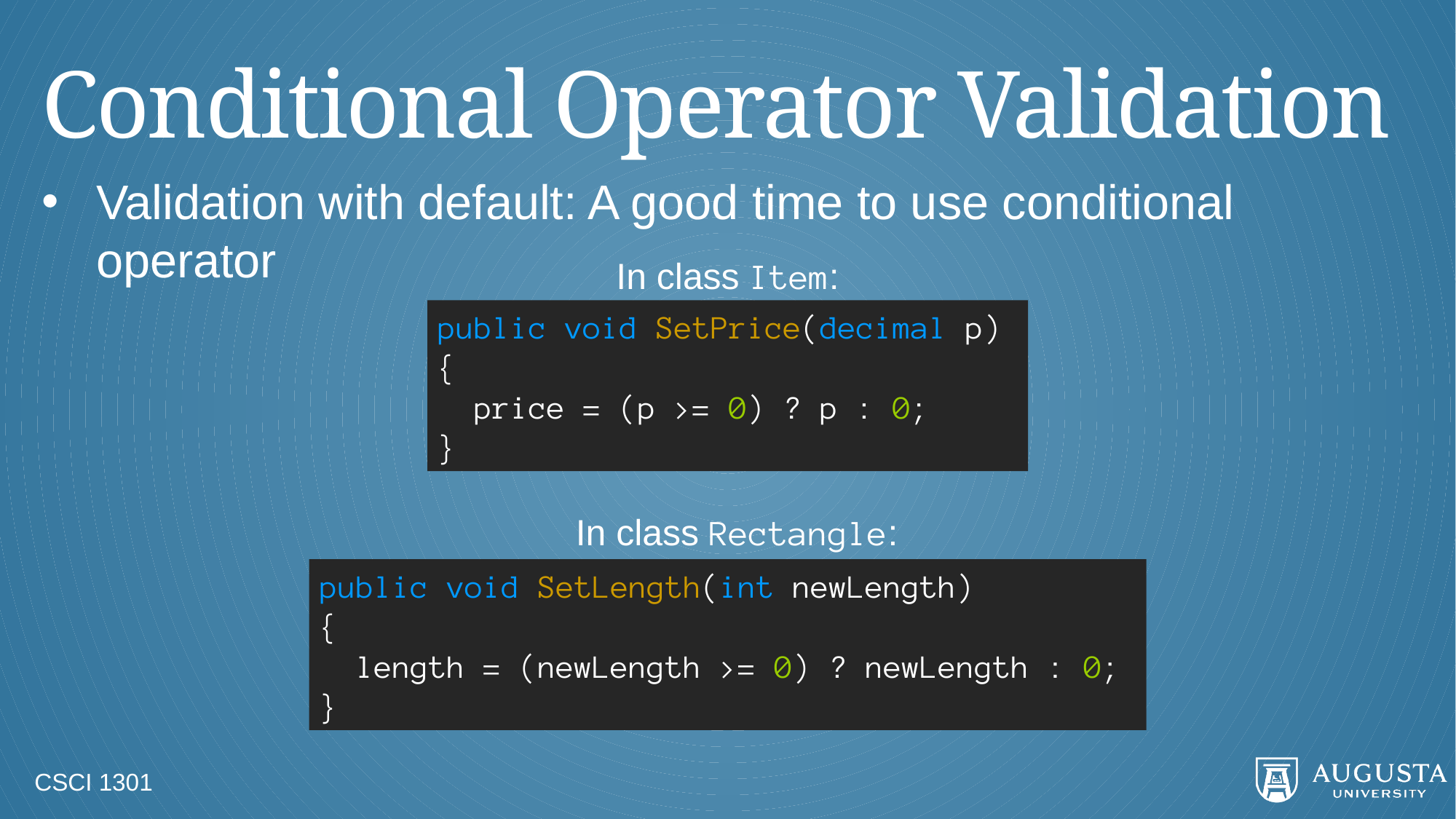

# Conditional Operator Validation
Validation with default: A good time to use conditional operator
In class Item:
public void SetPrice(decimal p)
{
  price = (p >= 0) ? p : 0;
}
In class Rectangle:
public void SetLength(int newLength)
{
  length = (newLength >= 0) ? newLength : 0;
}
CSCI 1301